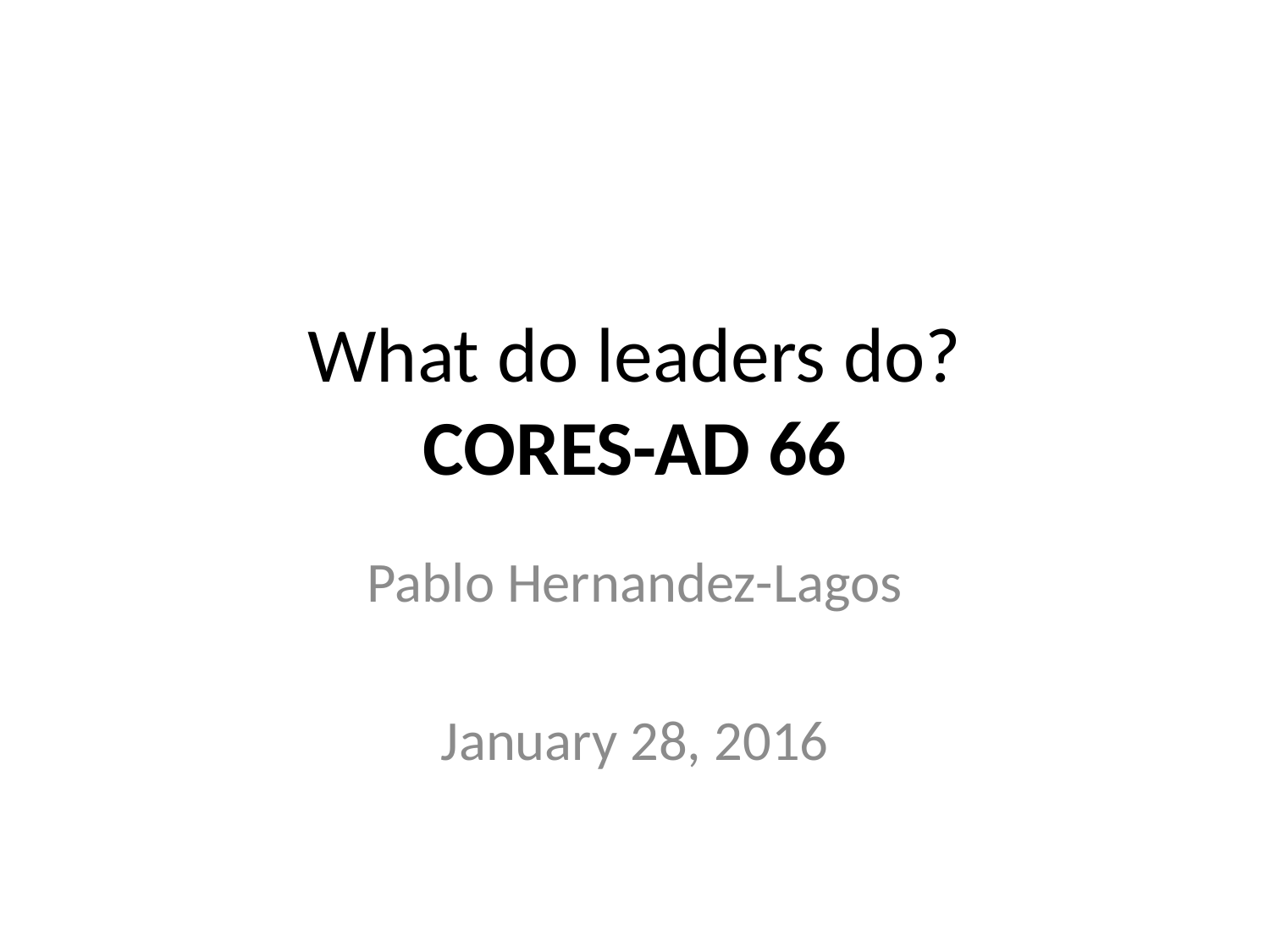

# What do leaders do? CORES-AD 66
Pablo Hernandez-Lagos

January 28, 2016